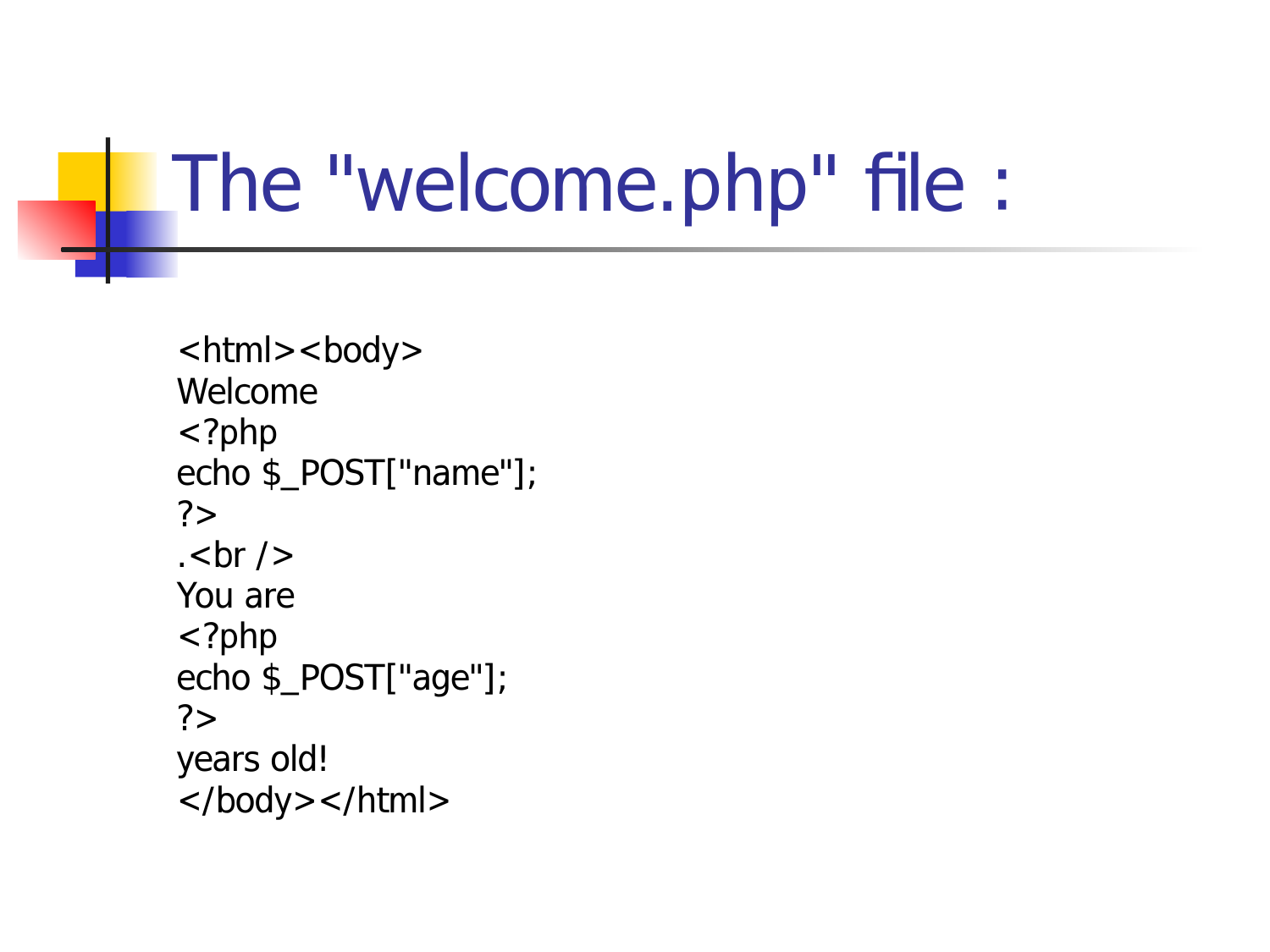

# The "welcome.php" file :

<html><body>
Welcome
<?php
echo $_POST["name"];
?>
.<br />
You are
<?php
echo $_POST["age"];
?>
years old!
</body></html>